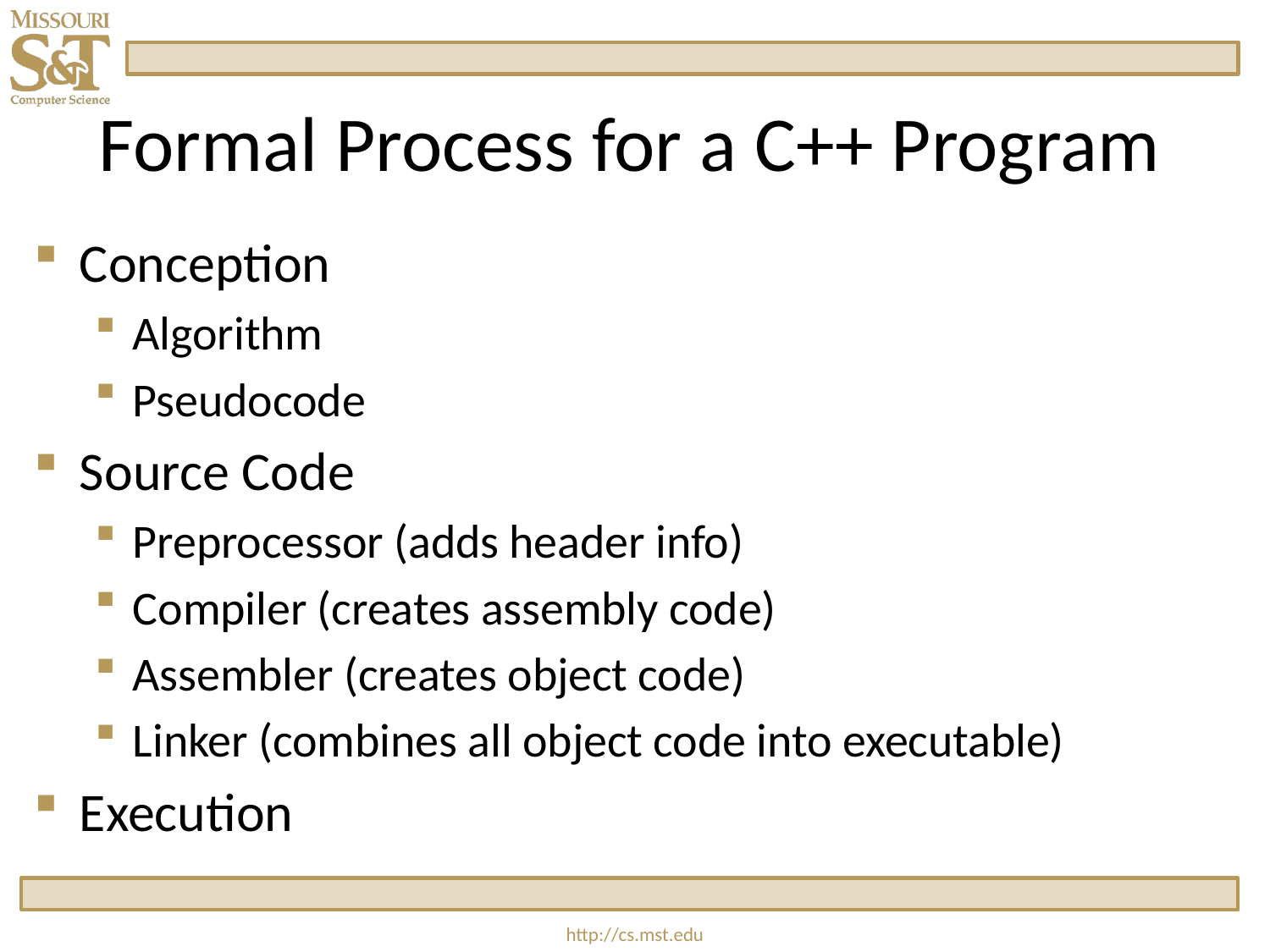

# Formal Process for a C++ Program
Conception
Algorithm
Pseudocode
Source Code
Preprocessor (adds header info)
Compiler (creates assembly code)
Assembler (creates object code)
Linker (combines all object code into executable)
Execution